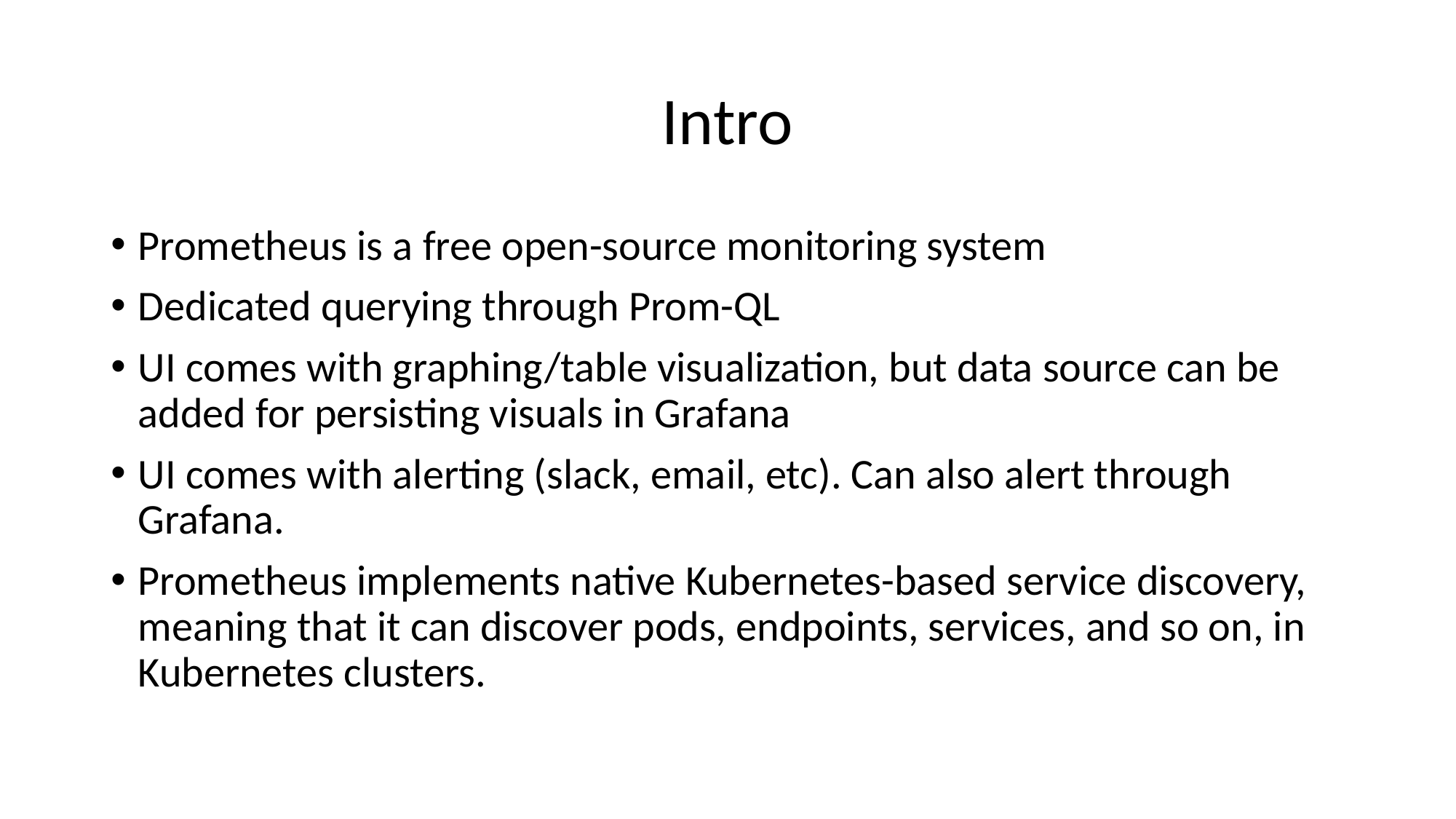

# Intro
Prometheus is a free open-source monitoring system
Dedicated querying through Prom-QL
UI comes with graphing/table visualization, but data source can be added for persisting visuals in Grafana
UI comes with alerting (slack, email, etc). Can also alert through Grafana.
Prometheus implements native Kubernetes-based service discovery, meaning that it can discover pods, endpoints, services, and so on, in Kubernetes clusters.